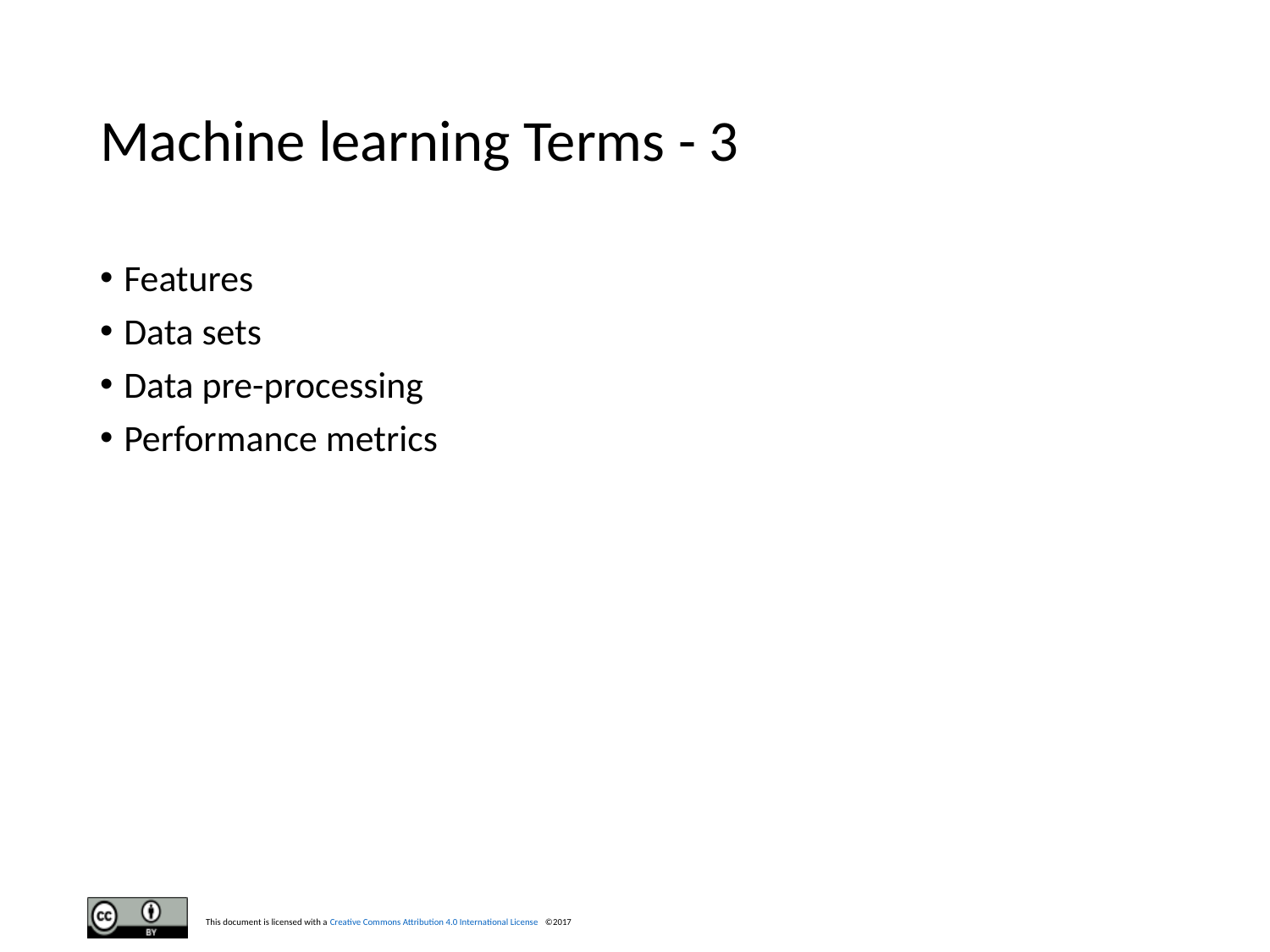

# Machine learning Terms - 3
Features
Data sets
Data pre-processing
Performance metrics